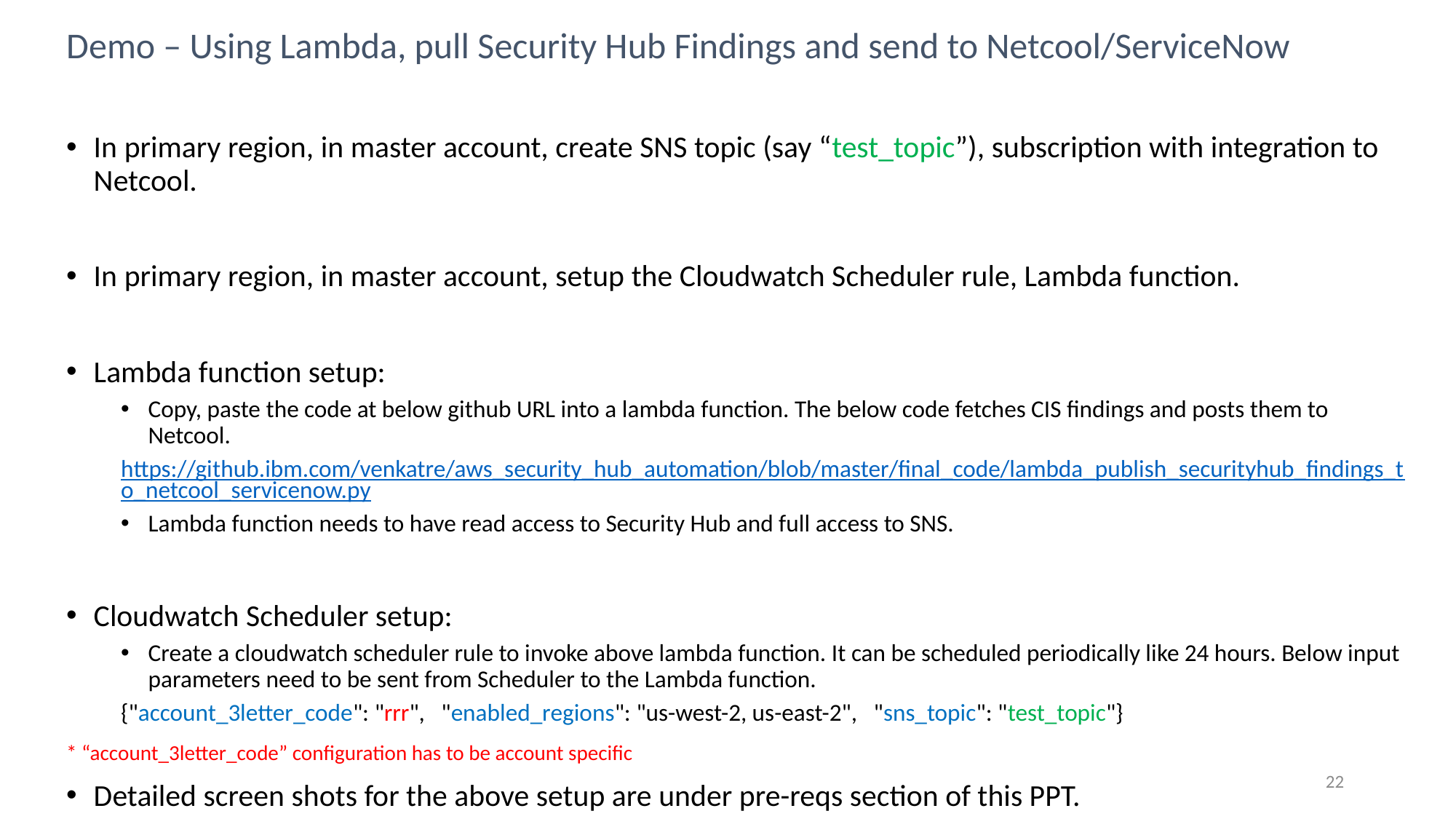

# Demo – Using Lambda, pull Security Hub Findings and send to Netcool/ServiceNow
In primary region, in master account, create SNS topic (say “test_topic”), subscription with integration to Netcool.

In primary region, in master account, setup the Cloudwatch Scheduler rule, Lambda function.

Lambda function setup:
Copy, paste the code at below github URL into a lambda function. The below code fetches CIS findings and posts them to Netcool.
https://github.ibm.com/venkatre/aws_security_hub_automation/blob/master/final_code/lambda_publish_securityhub_findings_to_netcool_servicenow.py
Lambda function needs to have read access to Security Hub and full access to SNS.

Cloudwatch Scheduler setup:
Create a cloudwatch scheduler rule to invoke above lambda function. It can be scheduled periodically like 24 hours. Below input parameters need to be sent from Scheduler to the Lambda function.
{"account_3letter_code": "rrr",   "enabled_regions": "us-west-2, us-east-2",   "sns_topic": "test_topic"}
* “account_3letter_code” configuration has to be account specific
Detailed screen shots for the above setup are under pre-reqs section of this PPT.

22